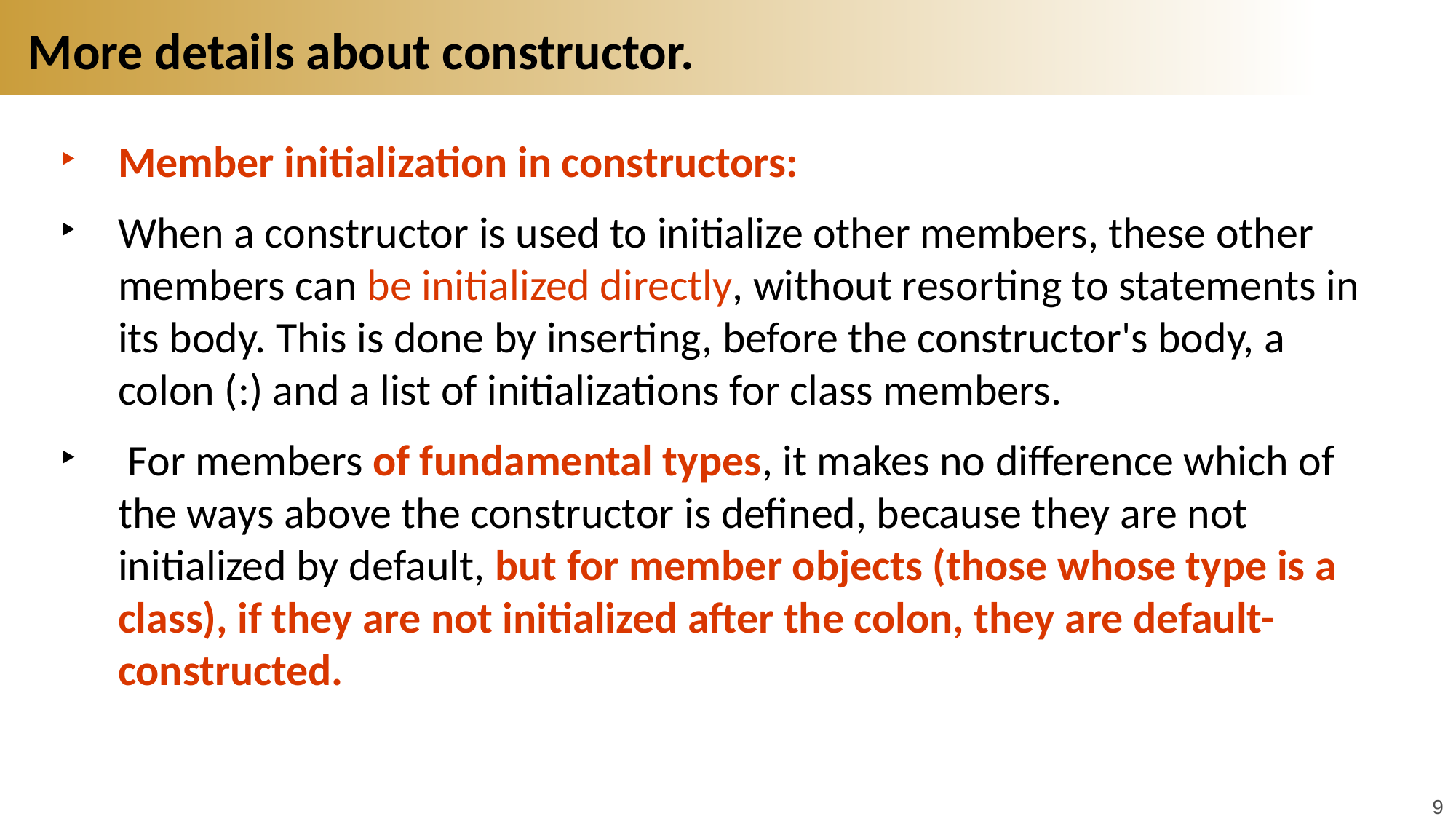

# More details about constructor.
Member initialization in constructors:
When a constructor is used to initialize other members, these other members can be initialized directly, without resorting to statements in its body. This is done by inserting, before the constructor's body, a colon (:) and a list of initializations for class members.
 For members of fundamental types, it makes no difference which of the ways above the constructor is defined, because they are not initialized by default, but for member objects (those whose type is a class), if they are not initialized after the colon, they are default-constructed.

9